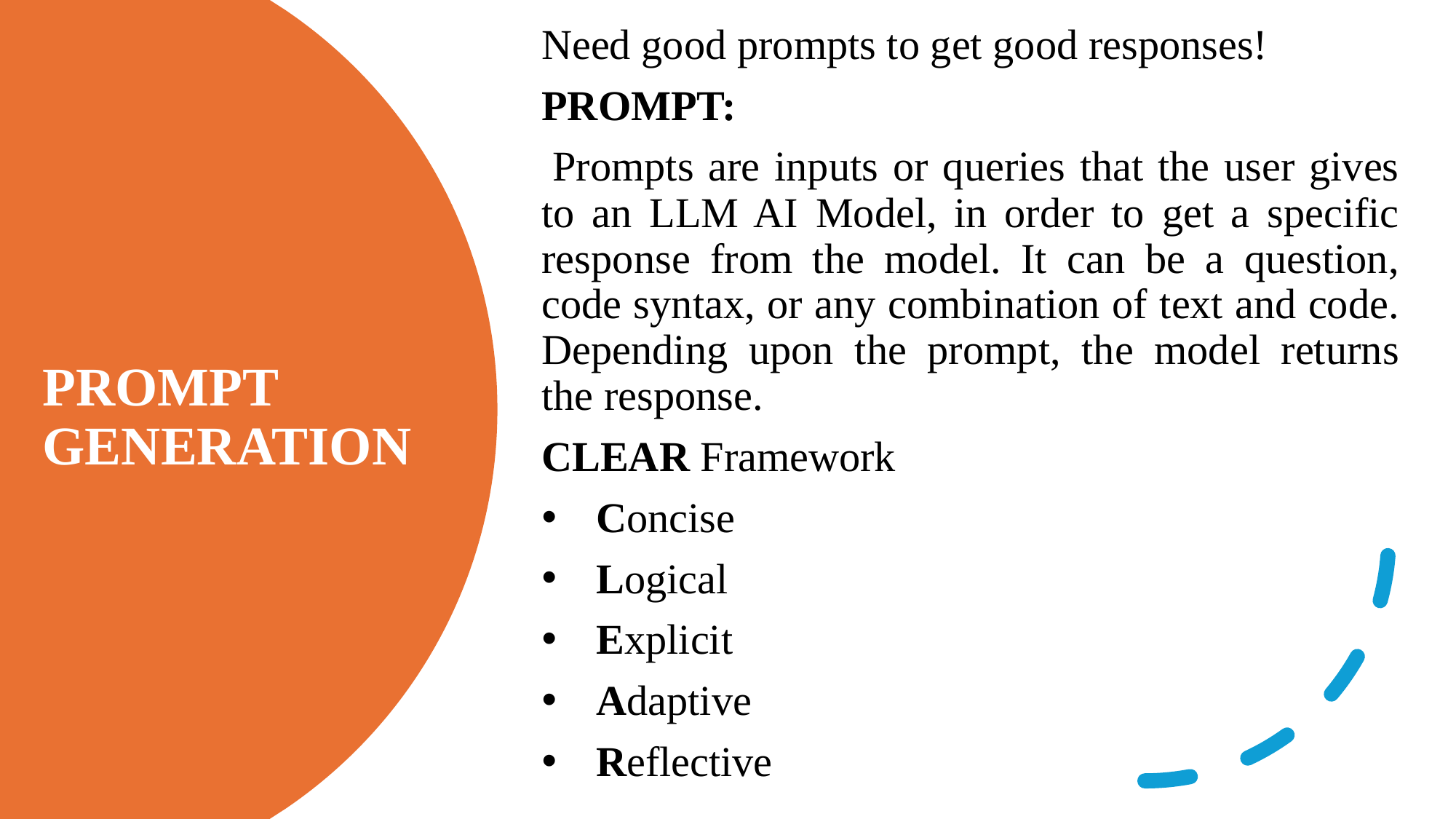

Need good prompts to get good responses!
PROMPT:
 Prompts are inputs or queries that the user gives to an LLM AI Model, in order to get a specific response from the model. It can be a question, code syntax, or any combination of text and code. Depending upon the prompt, the model returns the response.
CLEAR Framework
Concise
Logical
Explicit
Adaptive
Reflective
# PROMPT GENERATION